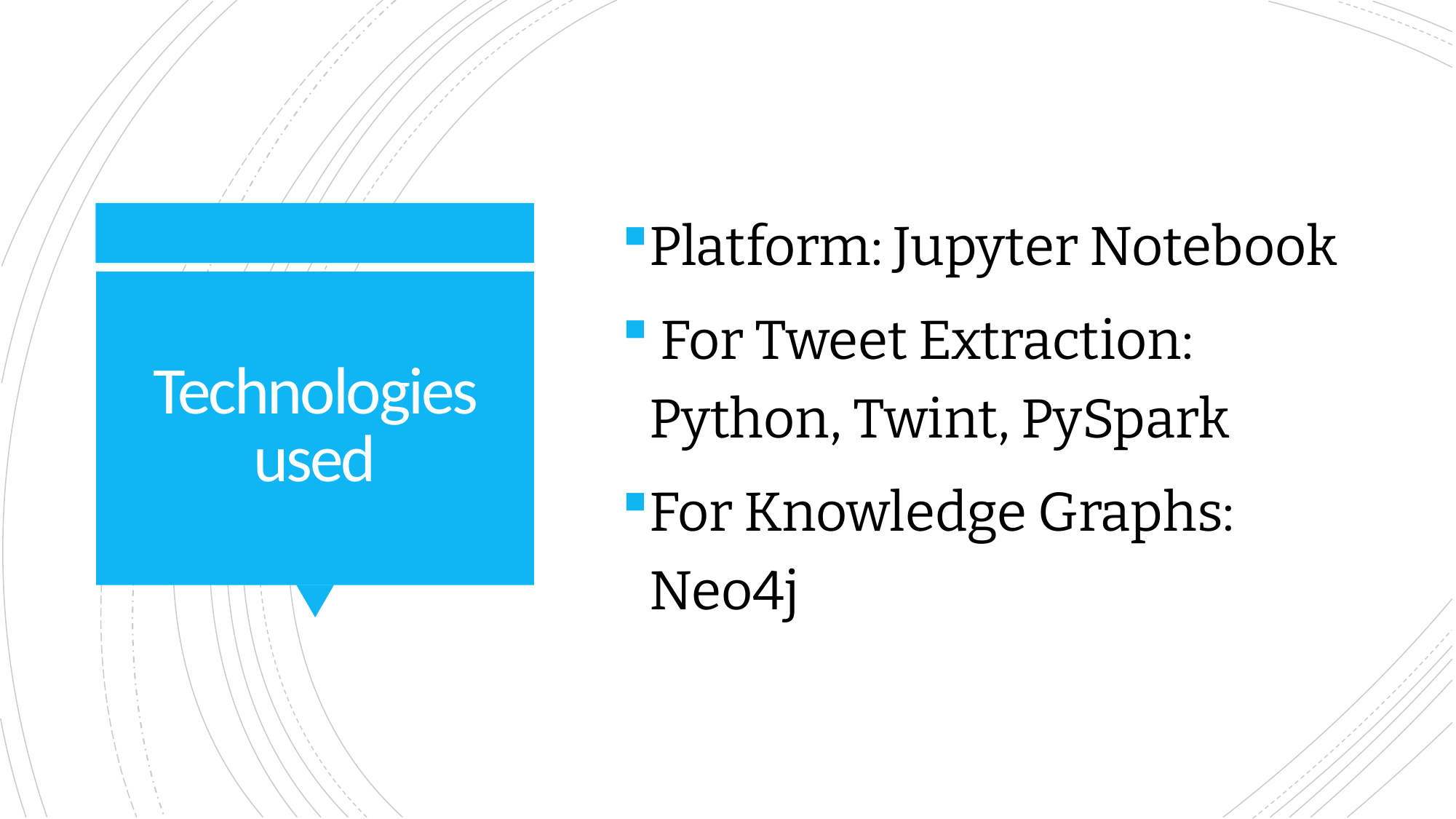

Platform: Jupyter Notebook
 For Tweet Extraction: Python, Twint, PySpark
For Knowledge Graphs: Neo4j
# Technologies used